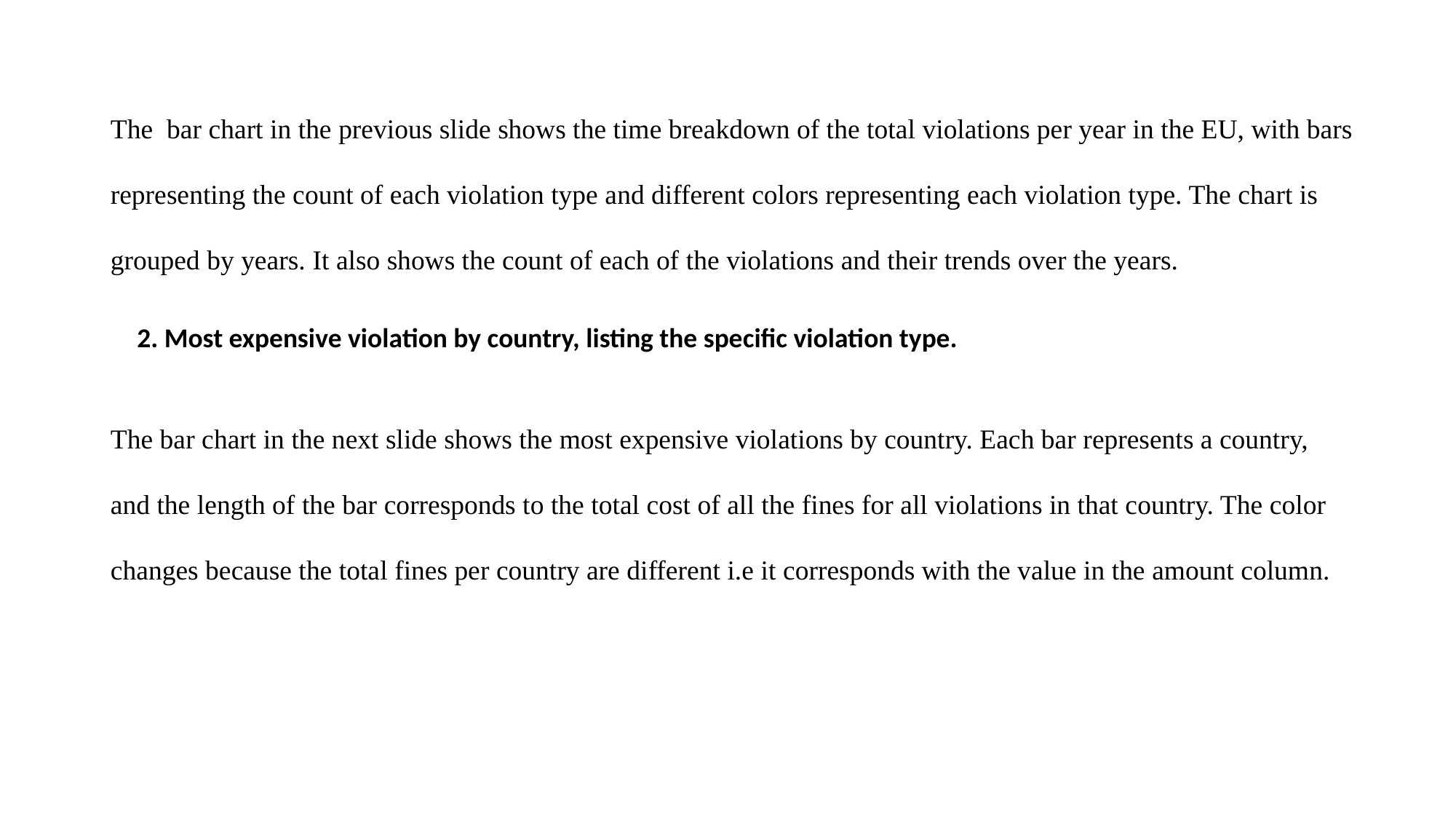

The  bar chart in the previous slide shows the time breakdown of the total violations per year in the EU, with bars representing the count of each violation type and different colors representing each violation type. The chart is grouped by years. It also shows the count of each of the violations and their trends over the years.
2. Most expensive violation by country, listing the specific violation type.
The bar chart in the next slide shows the most expensive violations by country. Each bar represents a country, and the length of the bar corresponds to the total cost of all the fines for all violations in that country. The color changes because the total fines per country are different i.e it corresponds with the value in the amount column.